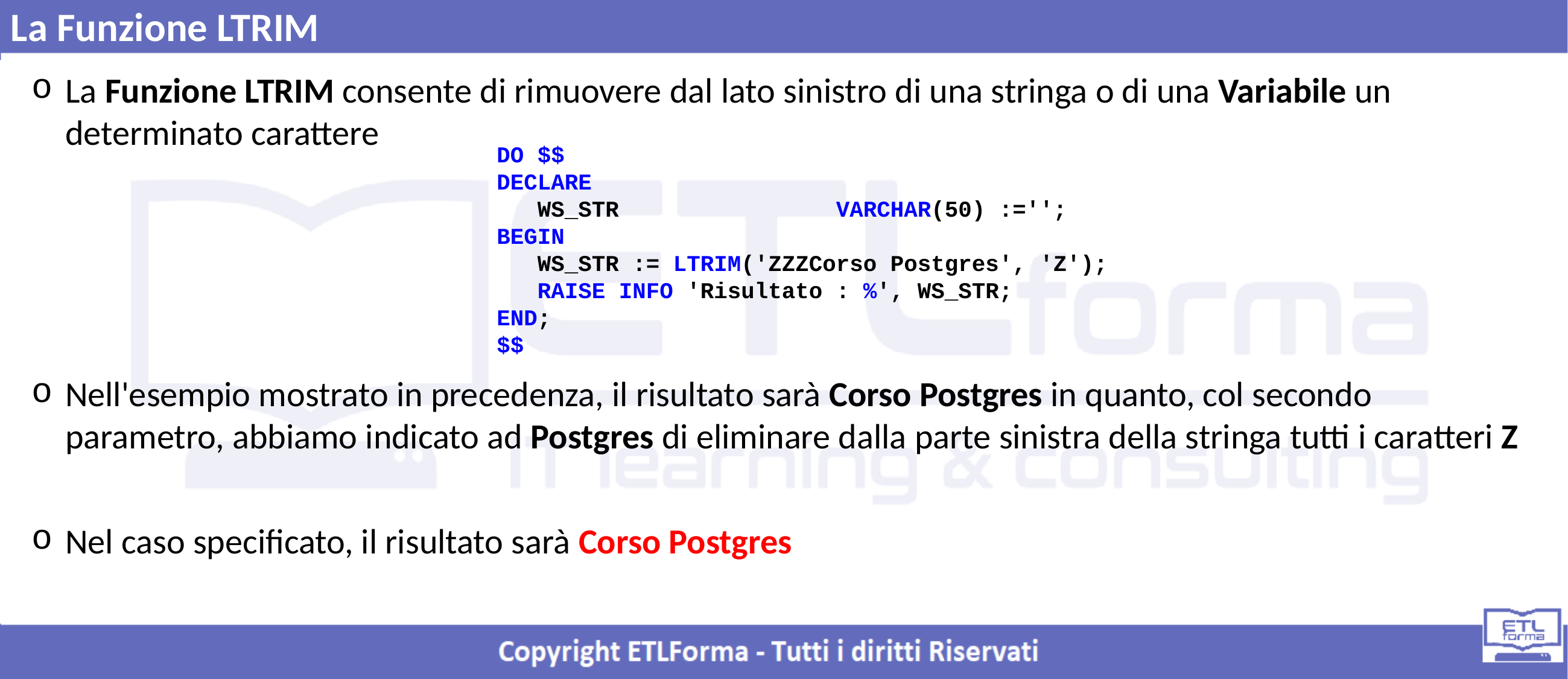

La Funzione LTRIM
La Funzione LTRIM consente di rimuovere dal lato sinistro di una stringa o di una Variabile un determinato carattere

Nell'esempio mostrato in precedenza, il risultato sarà Corso Postgres in quanto, col secondo parametro, abbiamo indicato ad Postgres di eliminare dalla parte sinistra della stringa tutti i caratteri Z

Nel caso specificato, il risultato sarà Corso Postgres
DO $$
DECLARE
   WS_STR                VARCHAR(50) :='';
BEGIN
   WS_STR := LTRIM('ZZZCorso Postgres', 'Z');
   RAISE INFO 'Risultato : %', WS_STR;
END;
$$